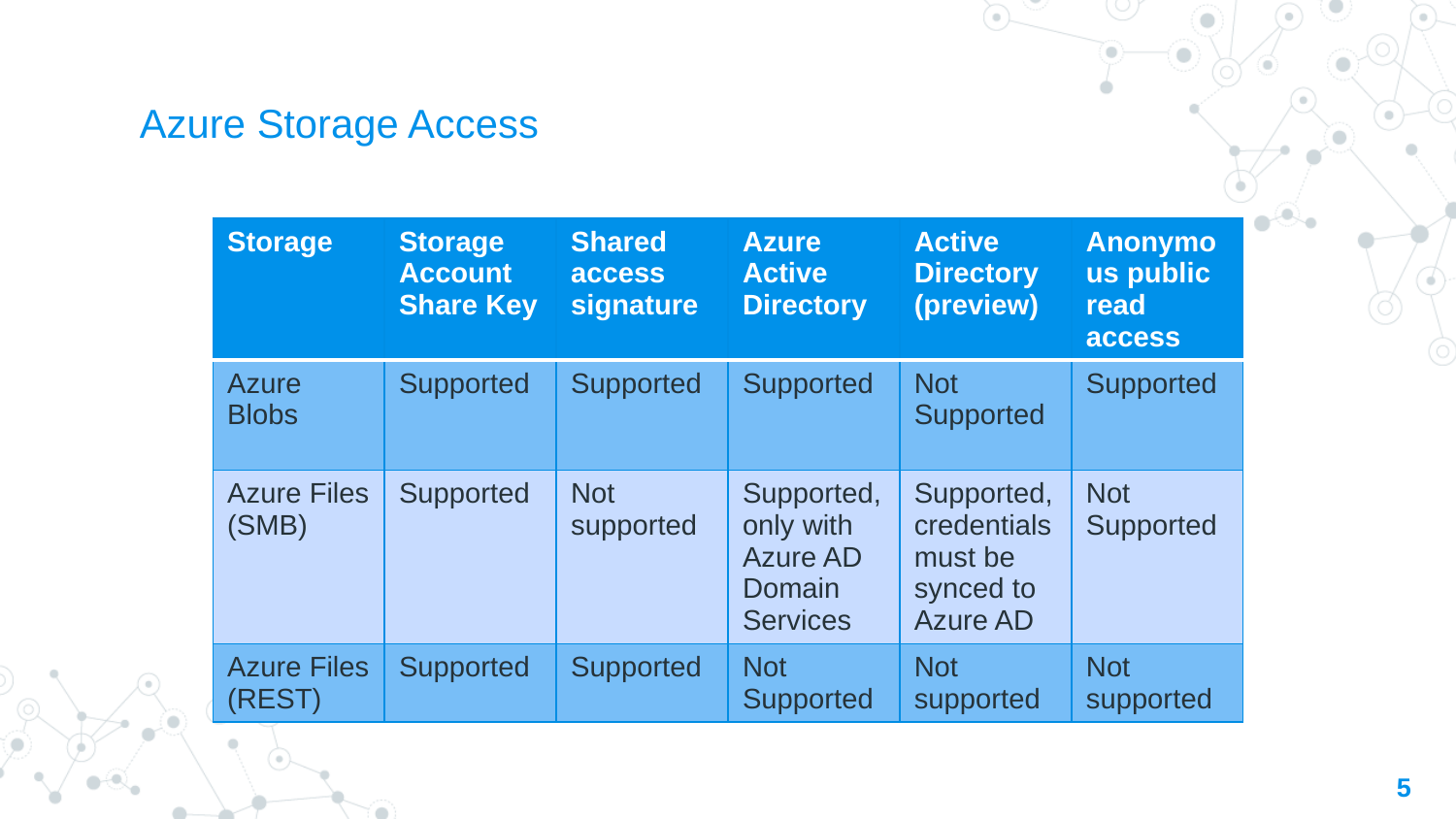

# Azure Storage Access

| Storage | Storage Account Share Key | Shared access signature | Azure Active Directory | Active Directory (preview) | Anonymous public read access |
| --- | --- | --- | --- | --- | --- |
| Azure Blobs | Supported | Supported | Supported | Not Supported | Supported |
| Azure Files (SMB) | Supported | Not supported | Supported, only with Azure AD Domain Services | Supported, credentials must be synced to Azure AD | Not Supported |
| Azure Files (REST) | Supported | Supported | Not Supported | Not supported | Not supported |
5